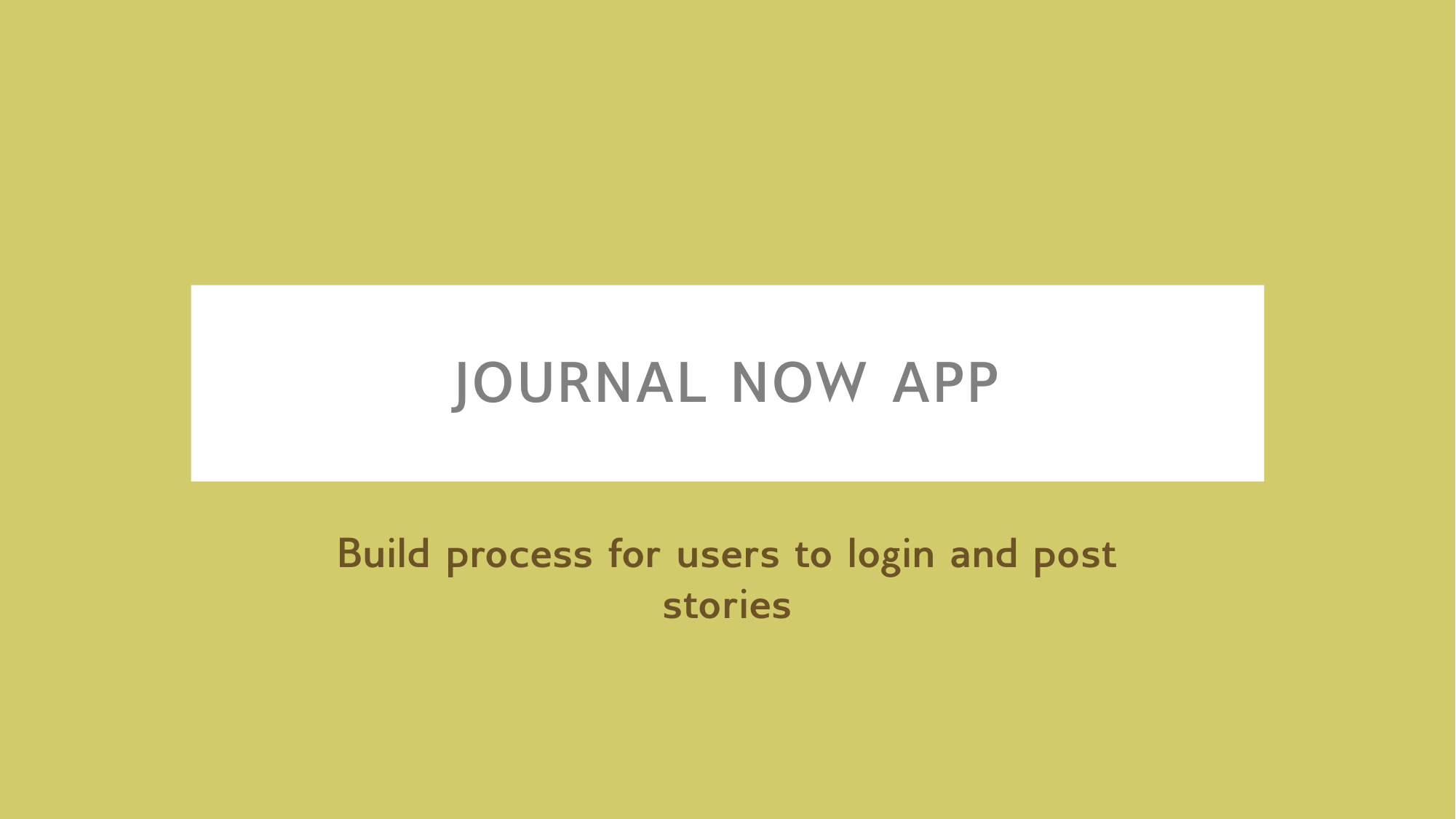

# Journal now app
Build process for users to login and post stories